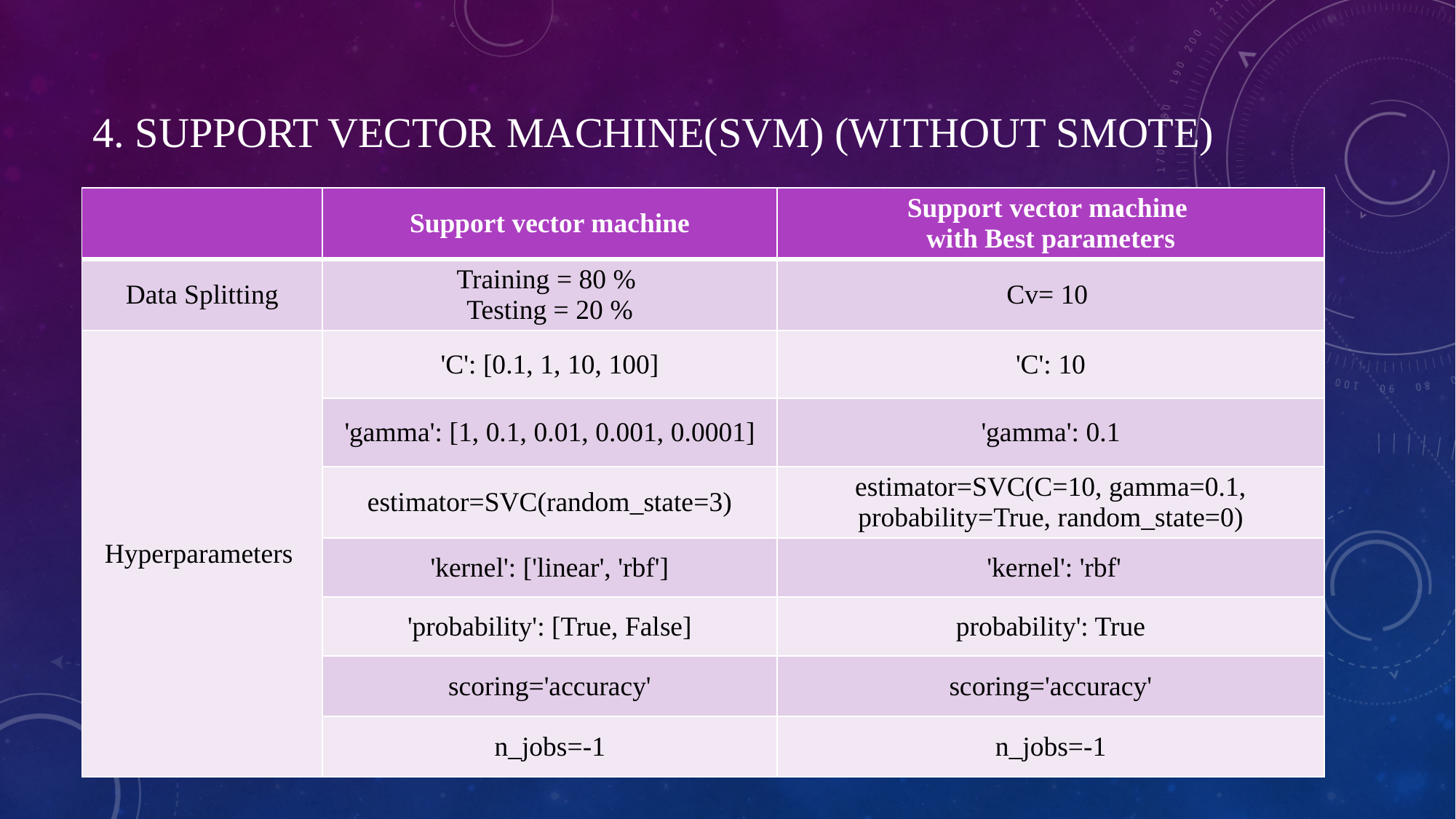

# 4. Support vector machine(SVM) (Without SMOTE)
|  | Support vector machine | Support vector machine with Best parameters |
| --- | --- | --- |
| Data Splitting | Training = 80 % Testing = 20 % | Cv= 10 |
| Hyperparameters | 'C': [0.1, 1, 10, 100] | 'C': 10 |
|  | 'gamma': [1, 0.1, 0.01, 0.001, 0.0001] | 'gamma': 0.1 |
|  | estimator=SVC(random\_state=3) | estimator=SVC(C=10, gamma=0.1, probability=True, random\_state=0) |
|  | 'kernel': ['linear', 'rbf'] | 'kernel': 'rbf' |
|  | 'probability': [True, False] | probability': True |
|  | scoring='accuracy' | scoring='accuracy' |
|  | n\_jobs=-1 | n\_jobs=-1 |